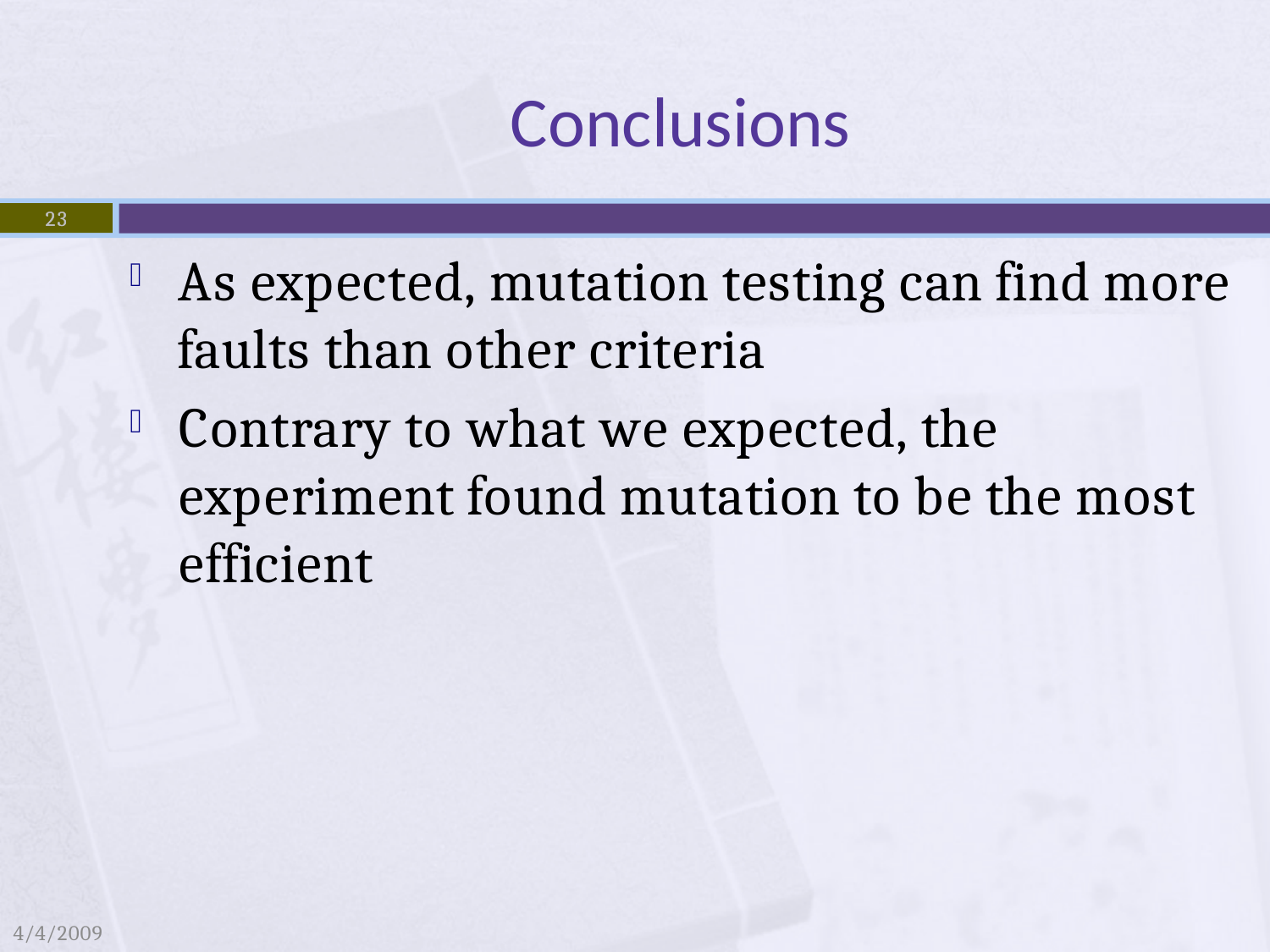

# Conclusions
23
23
As expected, mutation testing can find more faults than other criteria
Contrary to what we expected, the experiment found mutation to be the most efficient

4/4/2009